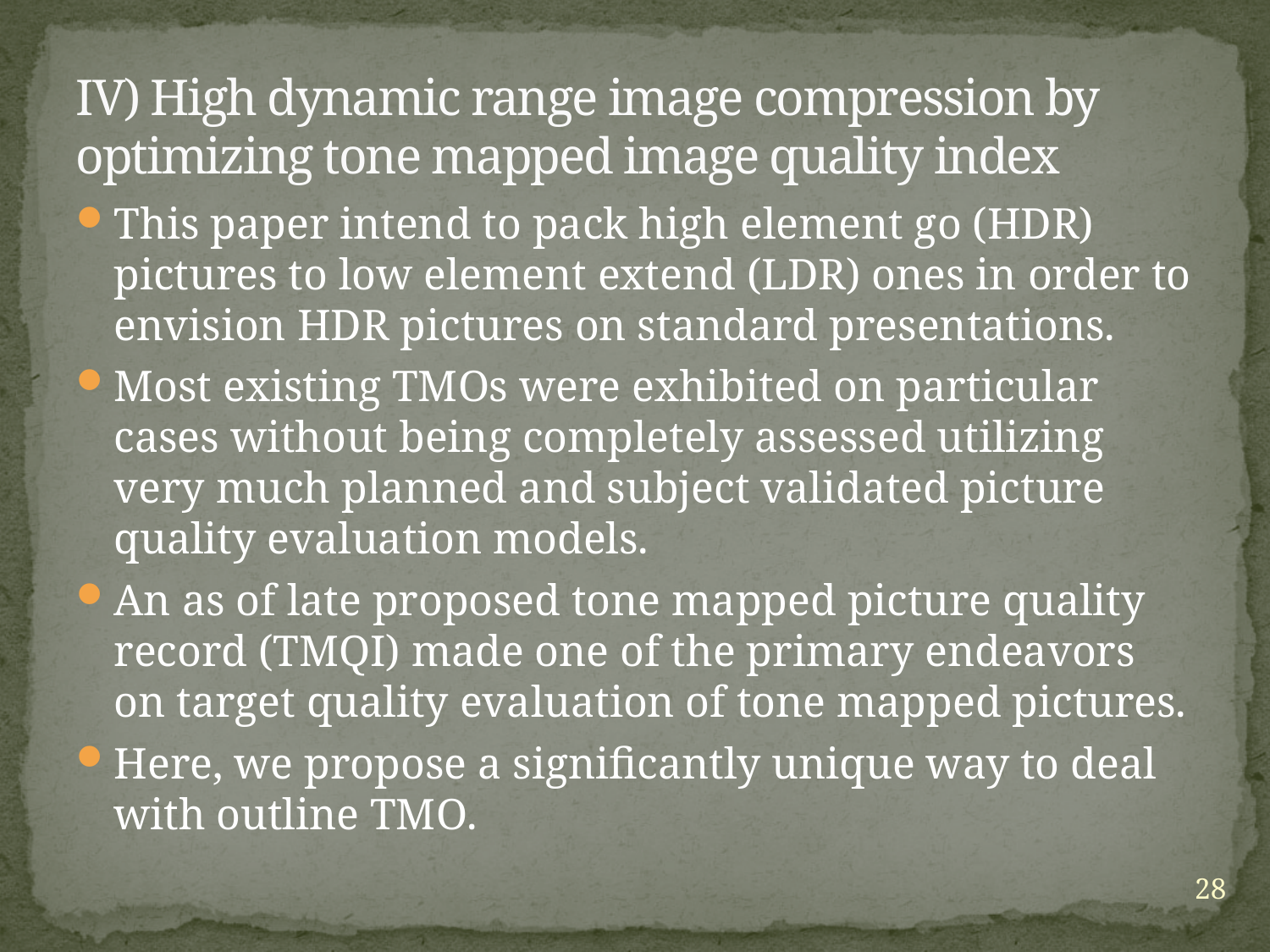

# IV) High dynamic range image compression by optimizing tone mapped image quality index
This paper intend to pack high element go (HDR) pictures to low element extend (LDR) ones in order to envision HDR pictures on standard presentations.
Most existing TMOs were exhibited on particular cases without being completely assessed utilizing very much planned and subject validated picture quality evaluation models.
An as of late proposed tone mapped picture quality record (TMQI) made one of the primary endeavors on target quality evaluation of tone mapped pictures.
Here, we propose a significantly unique way to deal with outline TMO.
28